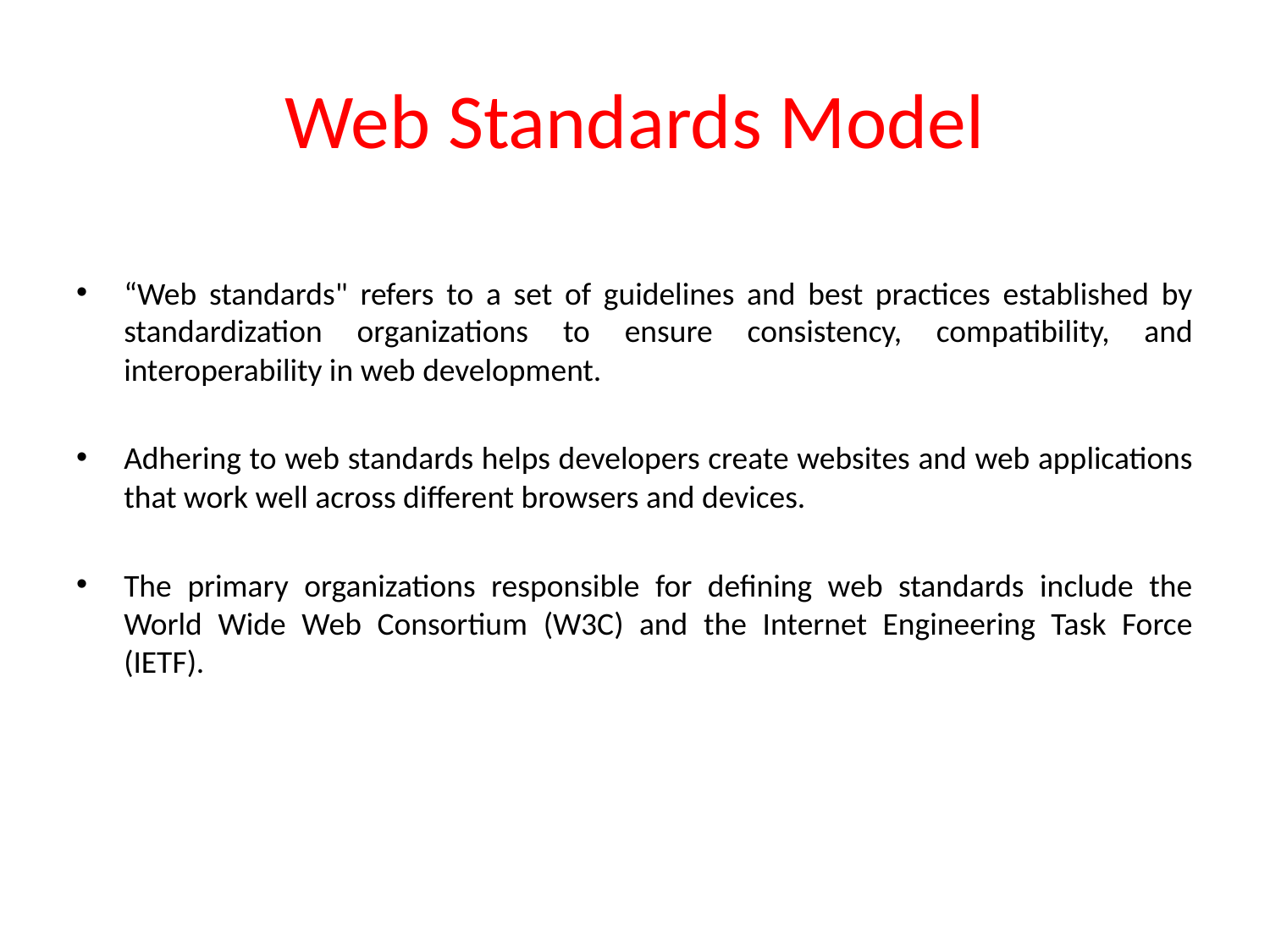

# Web Standards Model

“Web standards" refers to a set of guidelines and best practices established by standardization organizations to ensure consistency, compatibility, and interoperability in web development.

Adhering to web standards helps developers create websites and web applications that work well across different browsers and devices.

The primary organizations responsible for defining web standards include the World Wide Web Consortium (W3C) and the Internet Engineering Task Force (IETF).